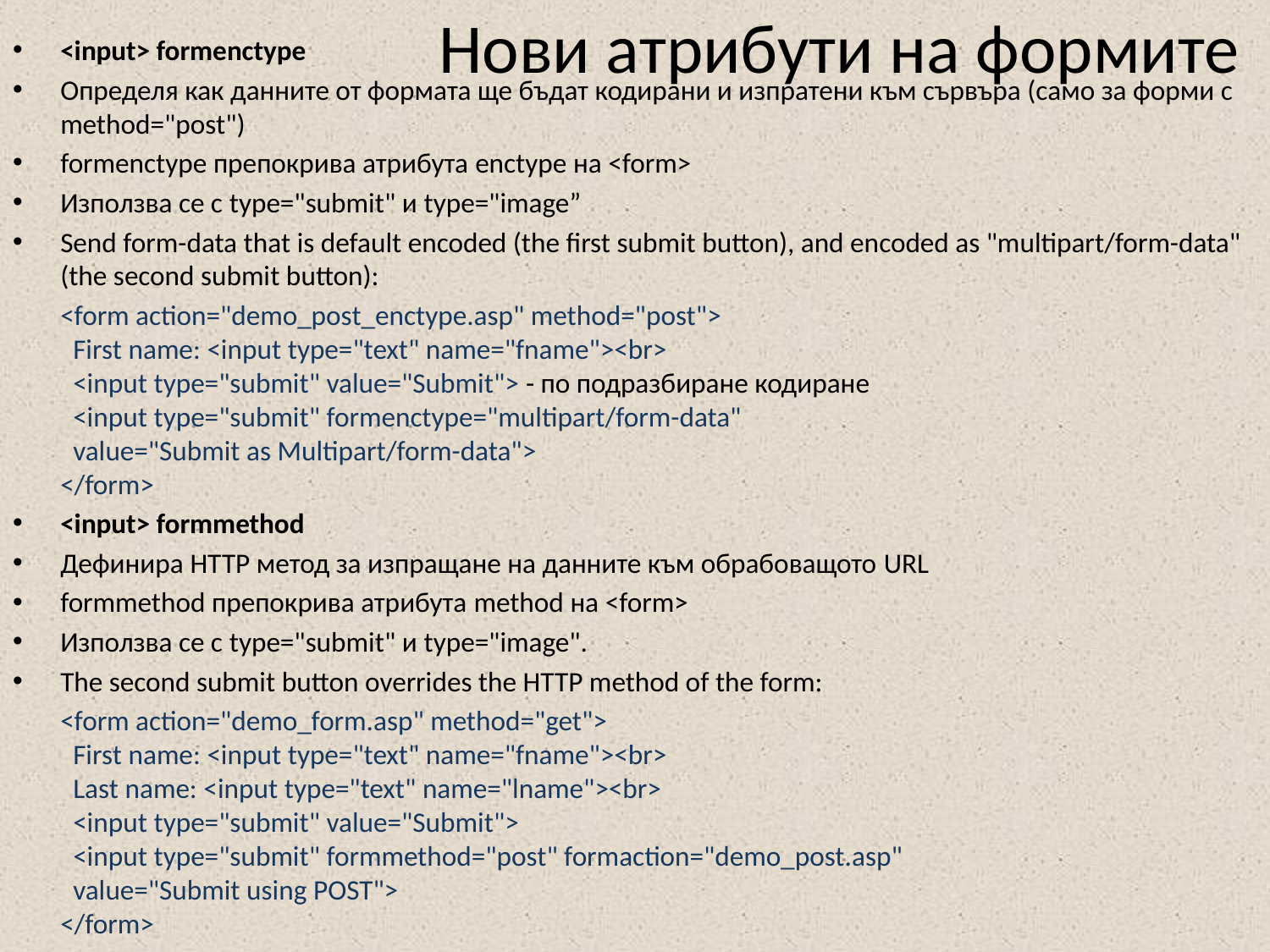

# Нови атрибути на формите
<input> formenctype
Определя как данните от формата ще бъдат кодирани и изпратени към сървъра (само за форми с  method="post")
formenctype препокрива атрибута enctype на <form>
Използва се с type="submit" и type="image”
Send form-data that is default encoded (the first submit button), and encoded as "multipart/form-data" (the second submit button):
	<form action="demo_post_enctype.asp" method="post">
  First name: <input type="text" name="fname"><br>
  <input type="submit" value="Submit"> - по подразбиране кодиране
  <input type="submit" formenctype="multipart/form-data"
  value="Submit as Multipart/form-data">
</form>
<input> formmethod
Дефинира HTTP метод за изпращане на данните към обрабоващото URL
formmethod препокрива атрибута method на <form>
Използва се с type="submit" и type="image".
The second submit button overrides the HTTP method of the form:
	<form action="demo_form.asp" method="get">
  First name: <input type="text" name="fname"><br>
  Last name: <input type="text" name="lname"><br>
  <input type="submit" value="Submit">
  <input type="submit" formmethod="post" formaction="demo_post.asp"
  value="Submit using POST">
</form>